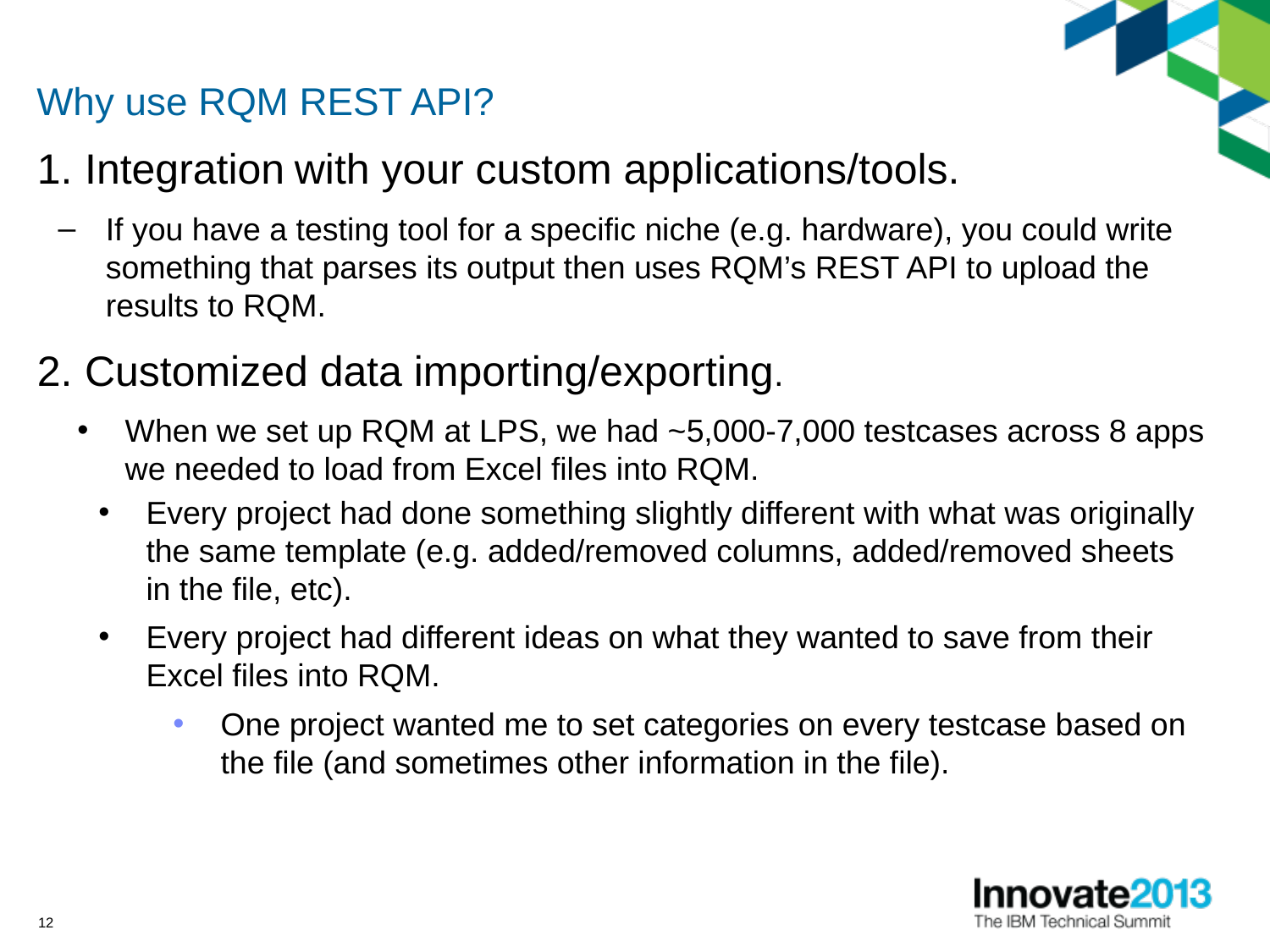

# Why use RQM REST API?
Integration with your custom applications/tools.
If you have a testing tool for a specific niche (e.g. hardware), you could write something that parses its output then uses RQM’s REST API to upload the results to RQM.
Customized data importing/exporting.
When we set up RQM at LPS, we had ~5,000-7,000 testcases across 8 apps we needed to load from Excel files into RQM.
Every project had done something slightly different with what was originally the same template (e.g. added/removed columns, added/removed sheets in the file, etc).
Every project had different ideas on what they wanted to save from their Excel files into RQM.
One project wanted me to set categories on every testcase based on the file (and sometimes other information in the file).
12